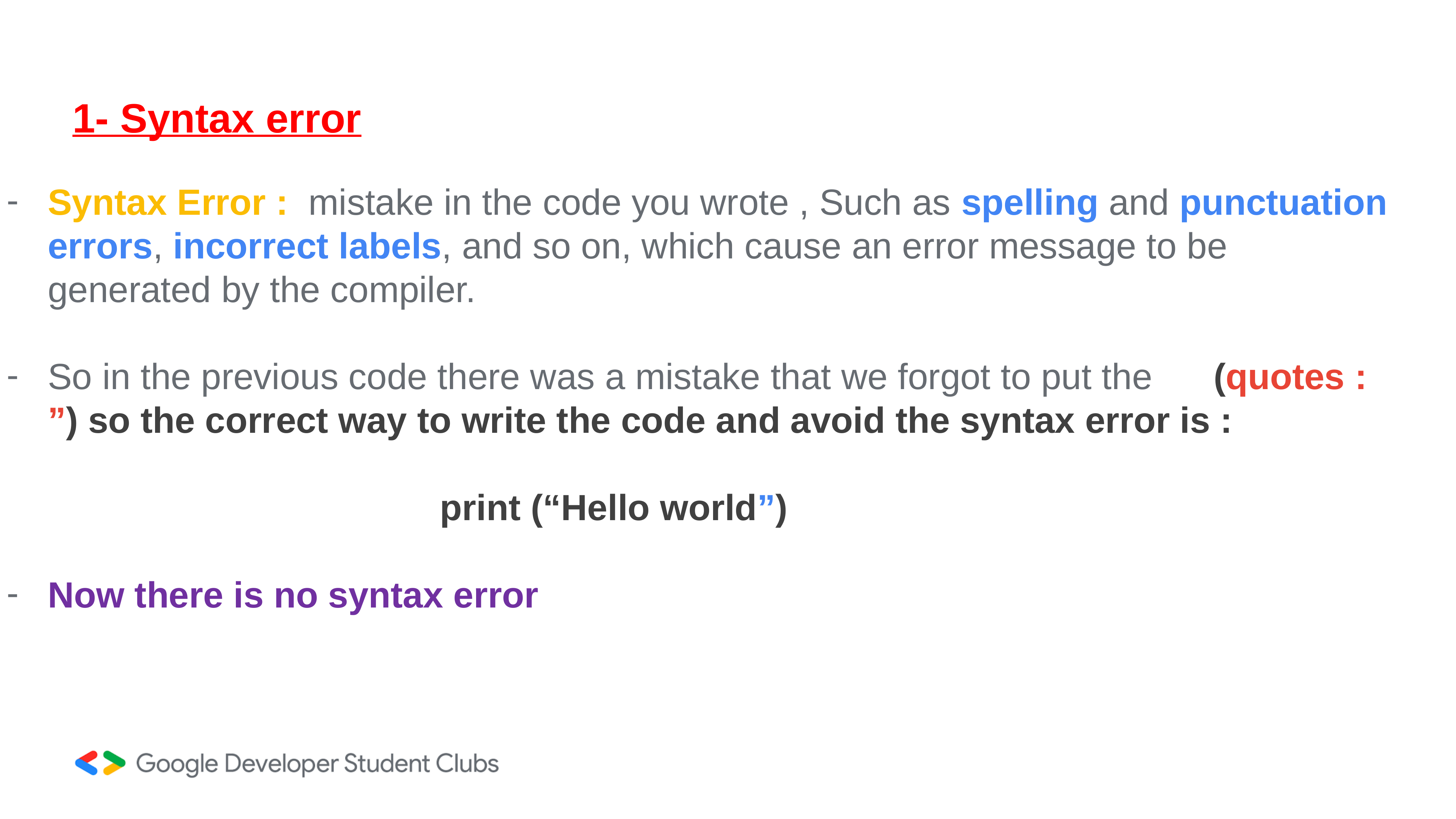

# 1- Syntax error
Syntax Error :  mistake in the code you wrote , Such as spelling and punctuation errors, incorrect labels, and so on, which cause an error message to be generated by the compiler.

So in the previous code there was a mistake that we forgot to put the      (quotes : ”) so the correct way to write the code and avoid the syntax error is :
                        		 	 print (“Hello world”)

Now there is no syntax error